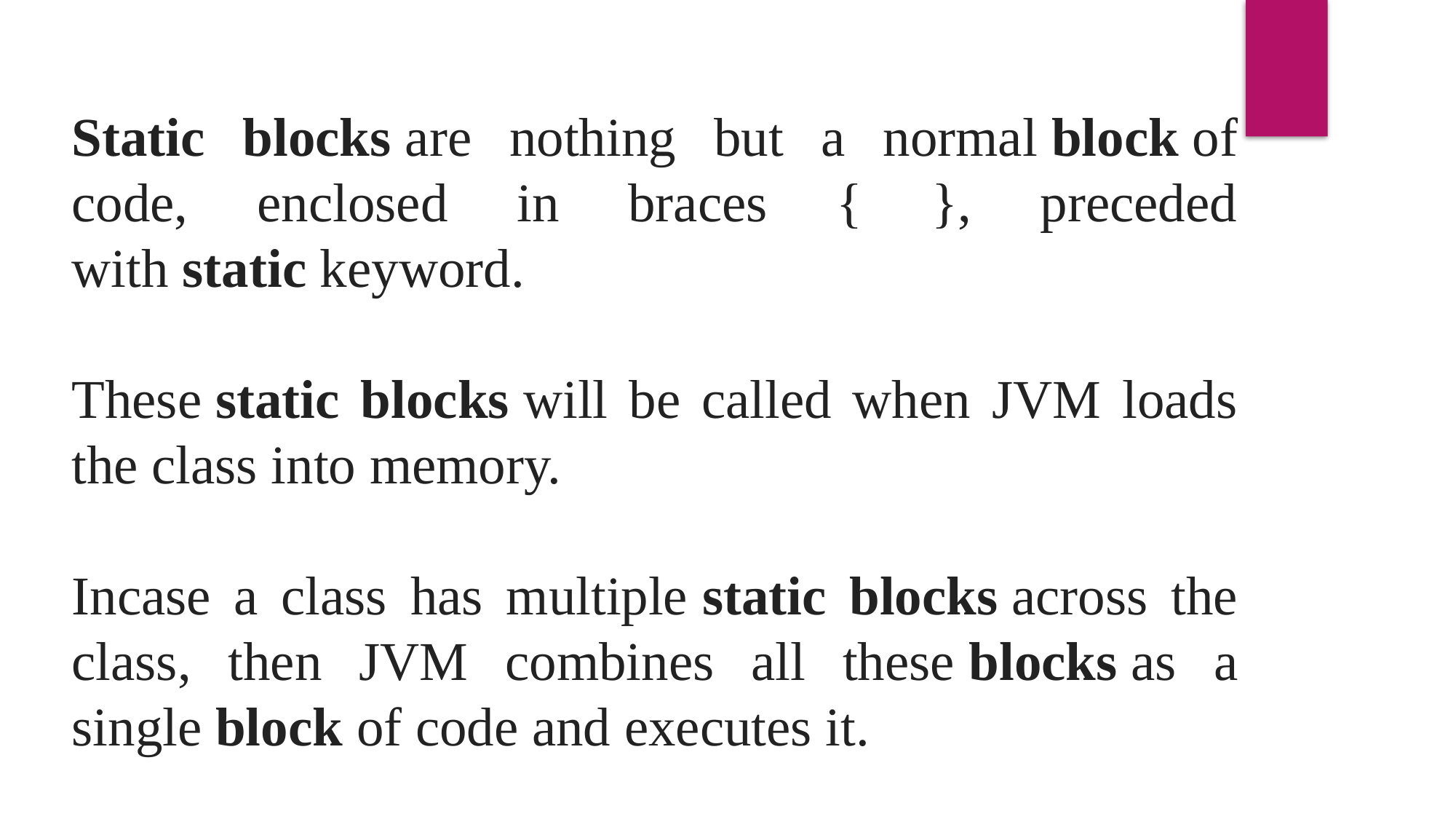

Static blocks are nothing but a normal block of code, enclosed in braces { }, preceded with static keyword.

These static blocks will be called when JVM loads the class into memory.

Incase a class has multiple static blocks across the class, then JVM combines all these blocks as a single block of code and executes it.